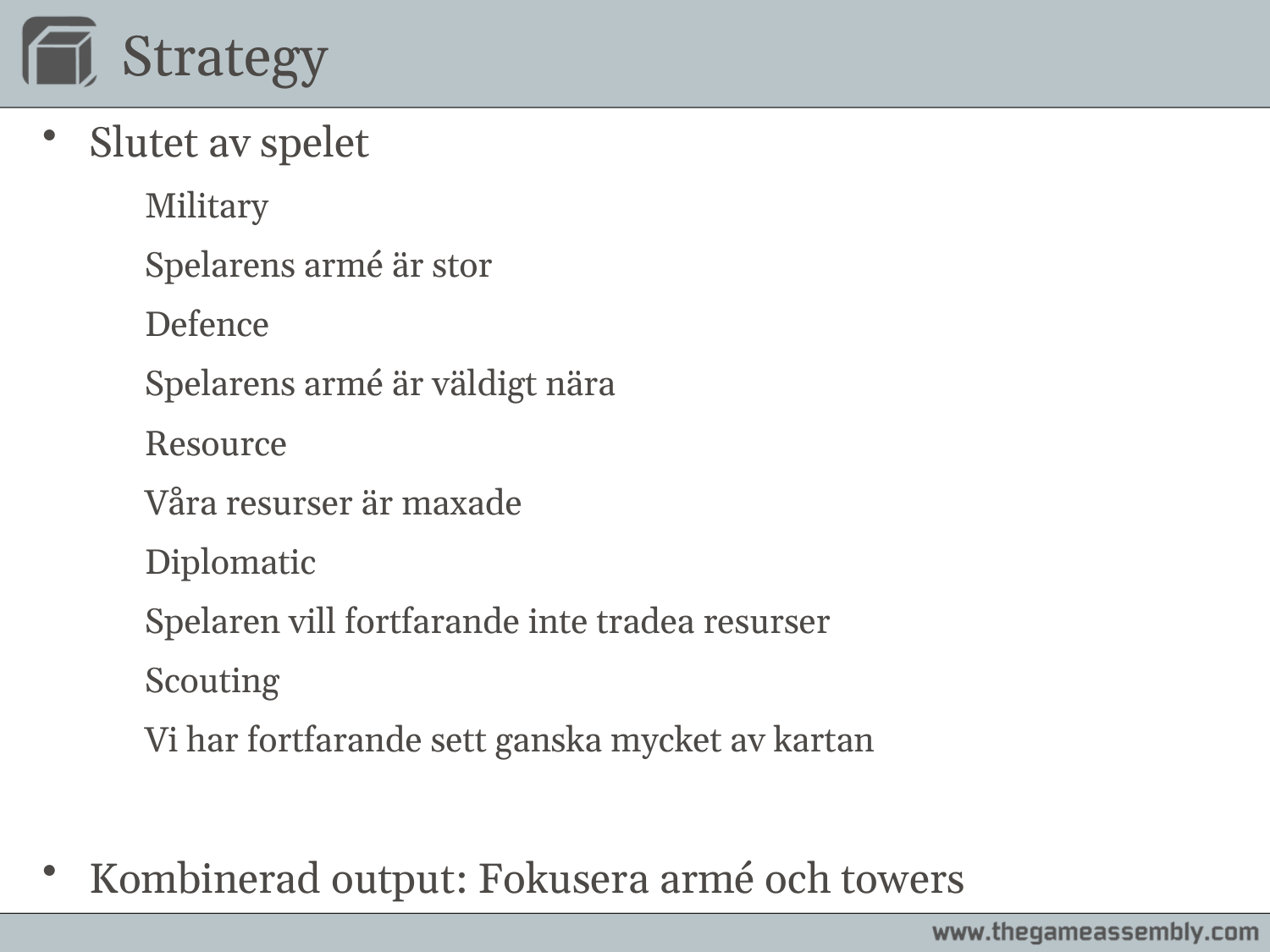

# Strategy
Slutet av spelet
	Military
		Spelarens armé är stor
	Defence
		Spelarens armé är väldigt nära
	Resource
		Våra resurser är maxade
	Diplomatic
		Spelaren vill fortfarande inte tradea resurser
	Scouting
		Vi har fortfarande sett ganska mycket av kartan

Kombinerad output: Fokusera armé och towers